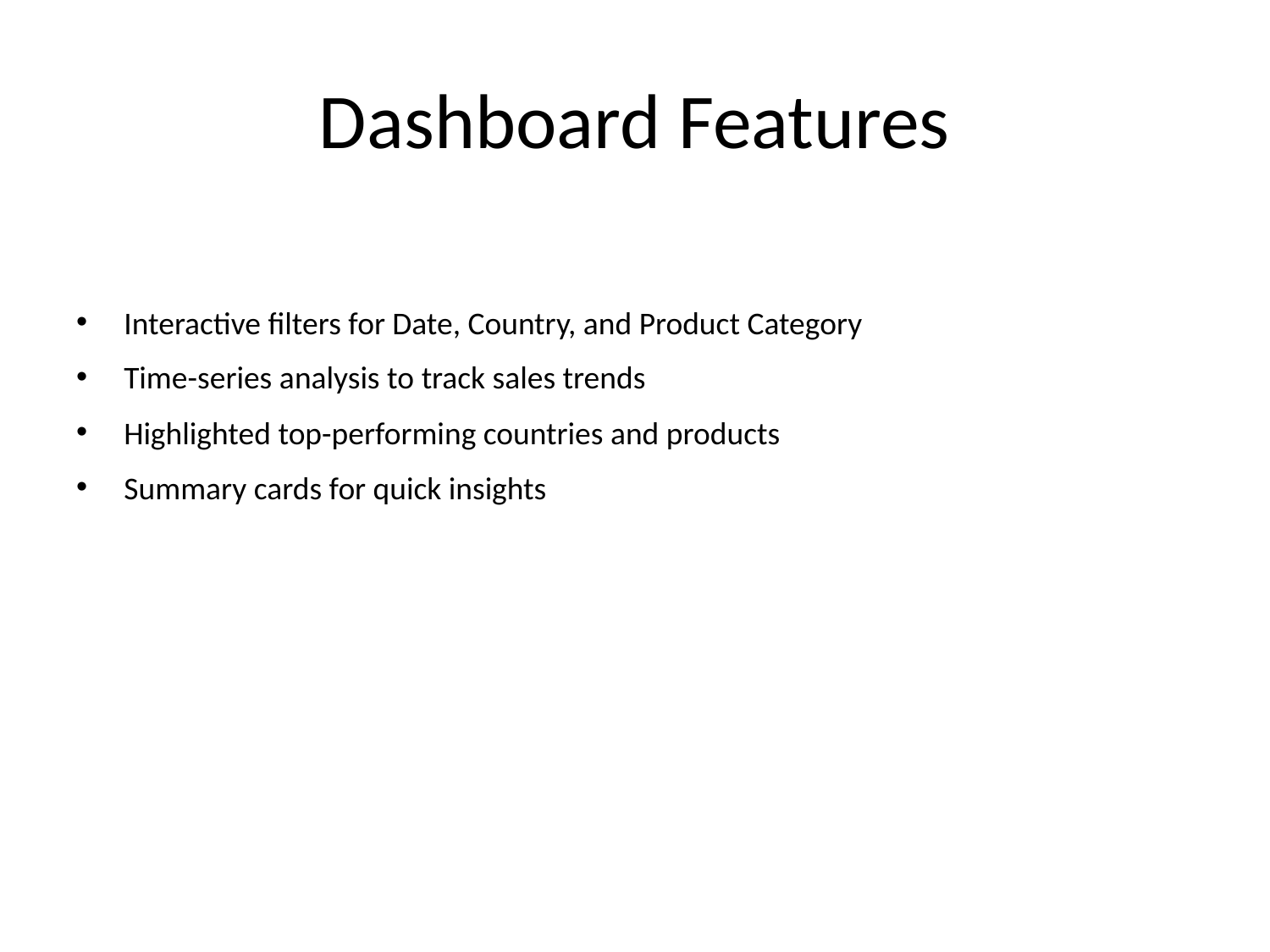

# Dashboard Features

Interactive filters for Date, Country, and Product Category
Time-series analysis to track sales trends
Highlighted top-performing countries and products
Summary cards for quick insights